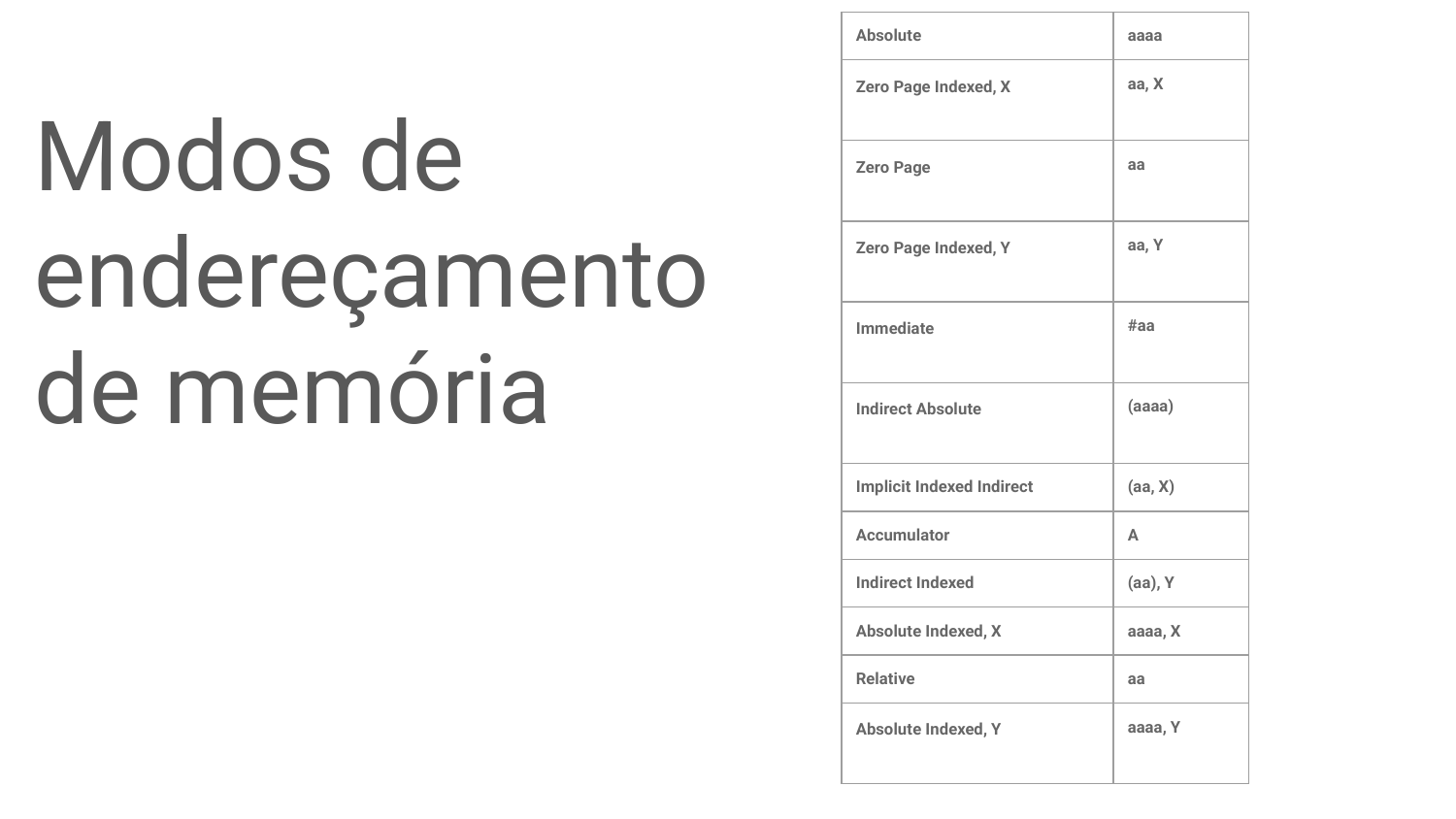

| Absolute | aaaa |
| --- | --- |
| Zero Page Indexed, X | aa, X |
| Zero Page | aa |
| Zero Page Indexed, Y | aa, Y |
| Immediate | #aa |
| Indirect Absolute | (aaaa) |
| Implicit Indexed Indirect | (aa, X) |
| Accumulator | A |
| Indirect Indexed | (aa), Y |
| Absolute Indexed, X | aaaa, X |
| Relative | aa |
| Absolute Indexed, Y | aaaa, Y |
# Modos de endereçamento de memória